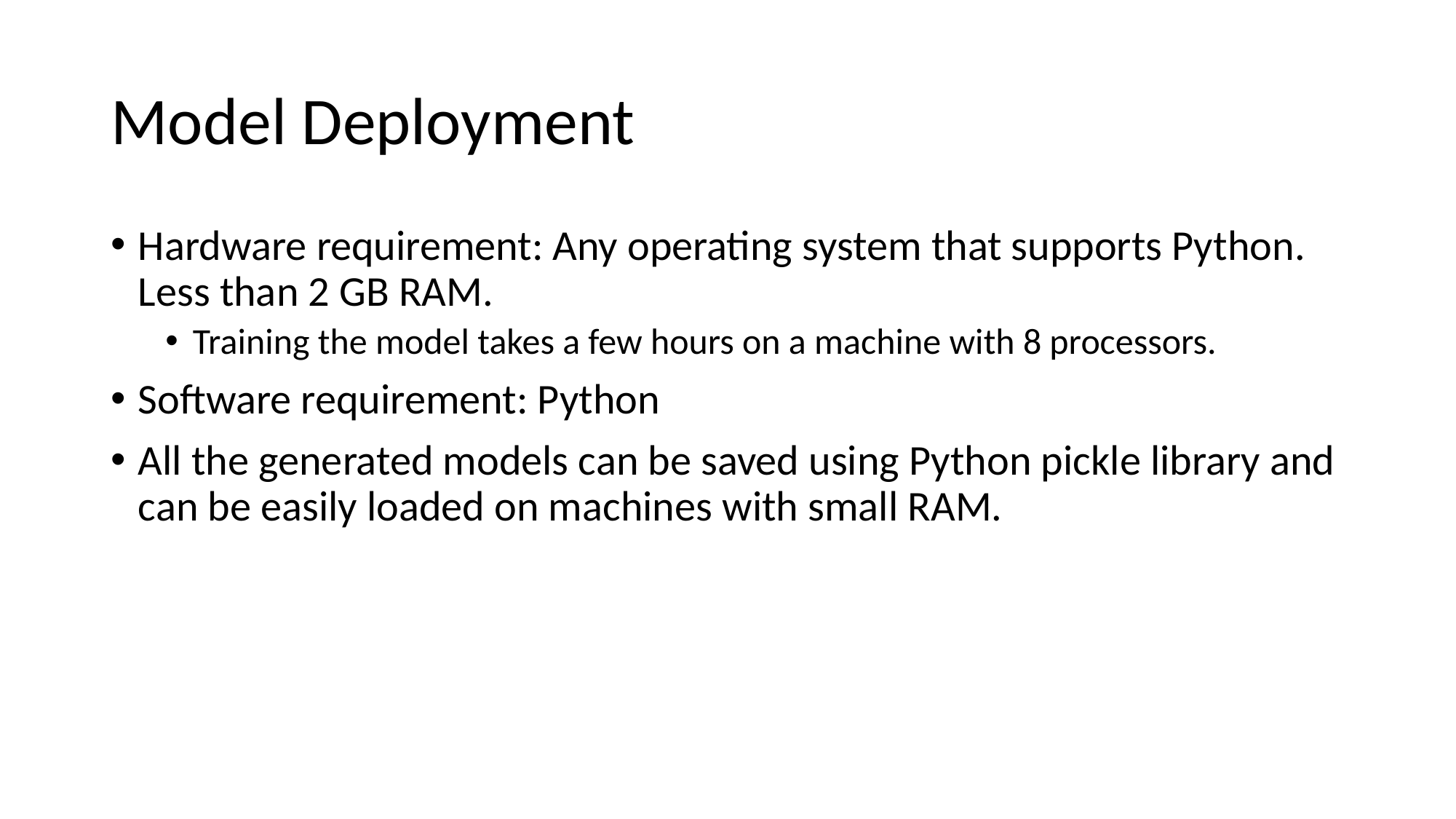

# Model Deployment
Hardware requirement: Any operating system that supports Python. Less than 2 GB RAM.
Training the model takes a few hours on a machine with 8 processors.
Software requirement: Python
All the generated models can be saved using Python pickle library and can be easily loaded on machines with small RAM.